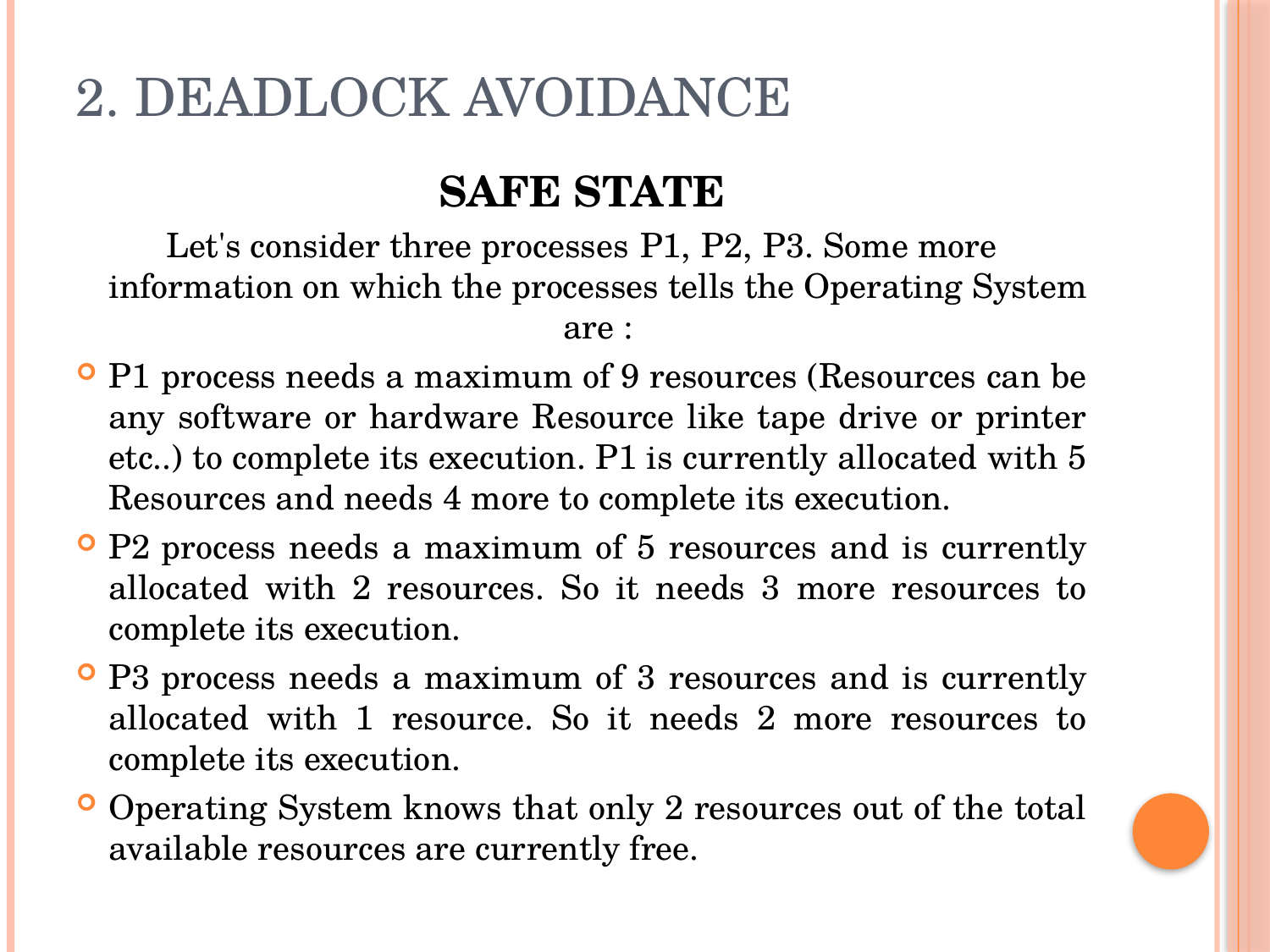

# 2. DEADLOCK AVOIDANCE
SAFE STATE
Let's consider three processes P1, P2, P3. Some more information on which the processes tells the Operating System are :
P1 process needs a maximum of 9 resources (Resources can be any software or hardware Resource like tape drive or printer etc..) to complete its execution. P1 is currently allocated with 5 Resources and needs 4 more to complete its execution.
P2 process needs a maximum of 5 resources and is currently allocated with 2 resources. So it needs 3 more resources to complete its execution.
P3 process needs a maximum of 3 resources and is currently allocated with 1 resource. So it needs 2 more resources to complete its execution.
Operating System knows that only 2 resources out of the total available resources are currently free.